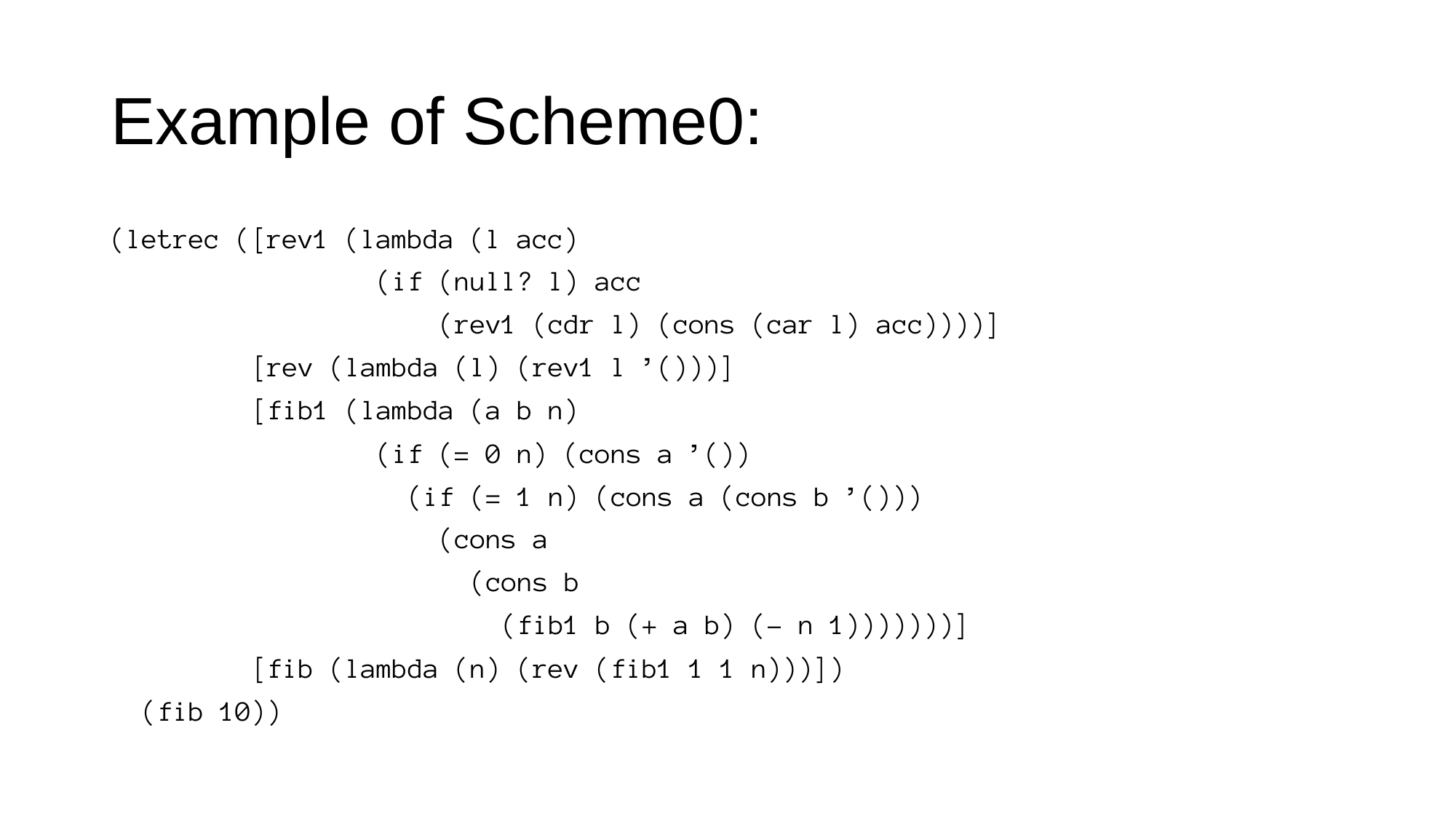

# Example of Scheme0:
(letrec ([rev1 (lambda (l acc)
                 (if (null? l) acc
                     (rev1 (cdr l) (cons (car l) acc))))]
         [rev (lambda (l) (rev1 l ’()))]
         [fib1 (lambda (a b n)
                 (if (= 0 n) (cons a ’())
                   (if (= 1 n) (cons a (cons b ’()))
                     (cons a
                       (cons b
                         (fib1 b (+ a b) (- n 1)))))))]
         [fib (lambda (n) (rev (fib1 1 1 n)))])
  (fib 10))